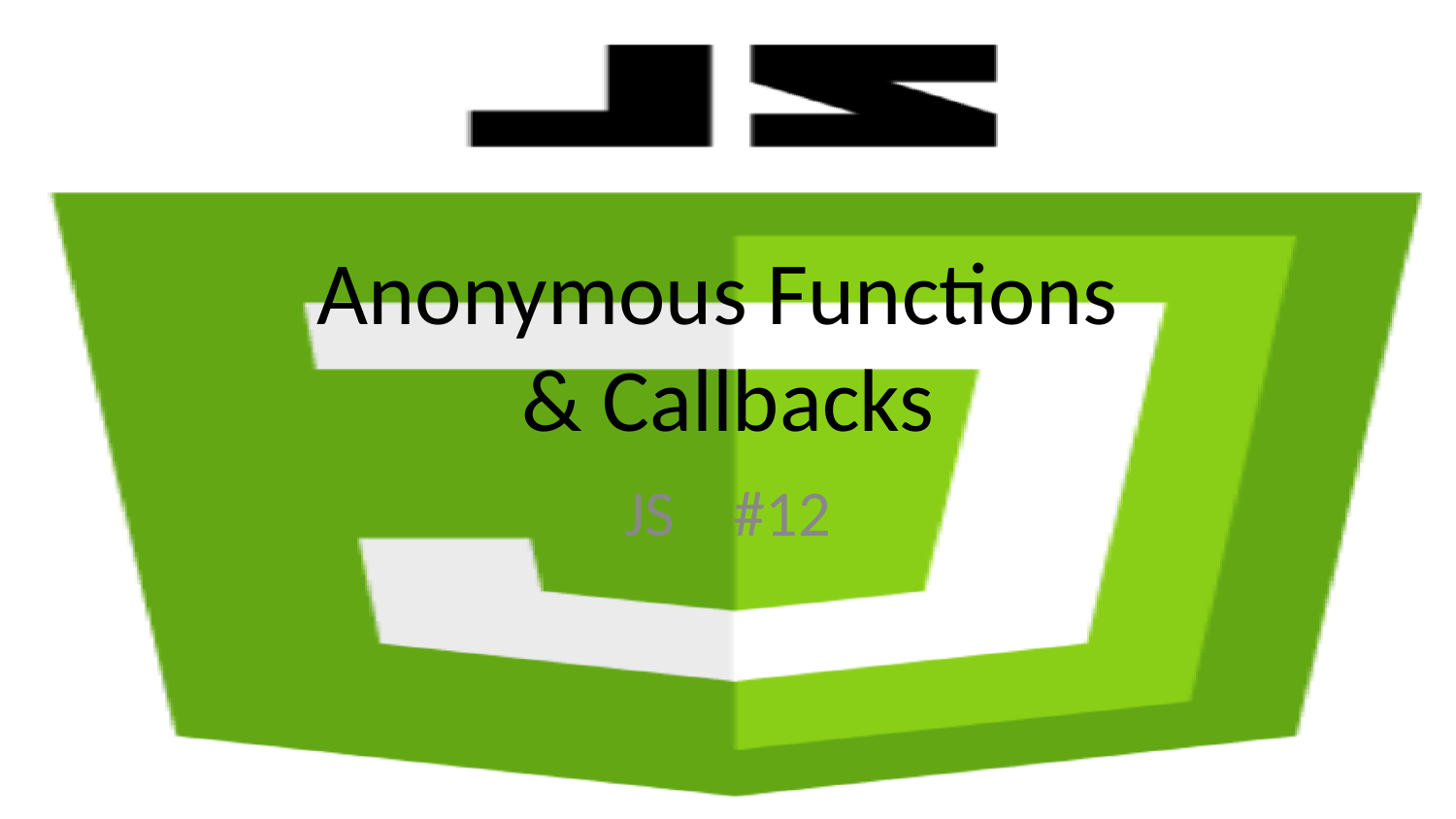

# Anonymous Functions & Callbacks
JS    #12